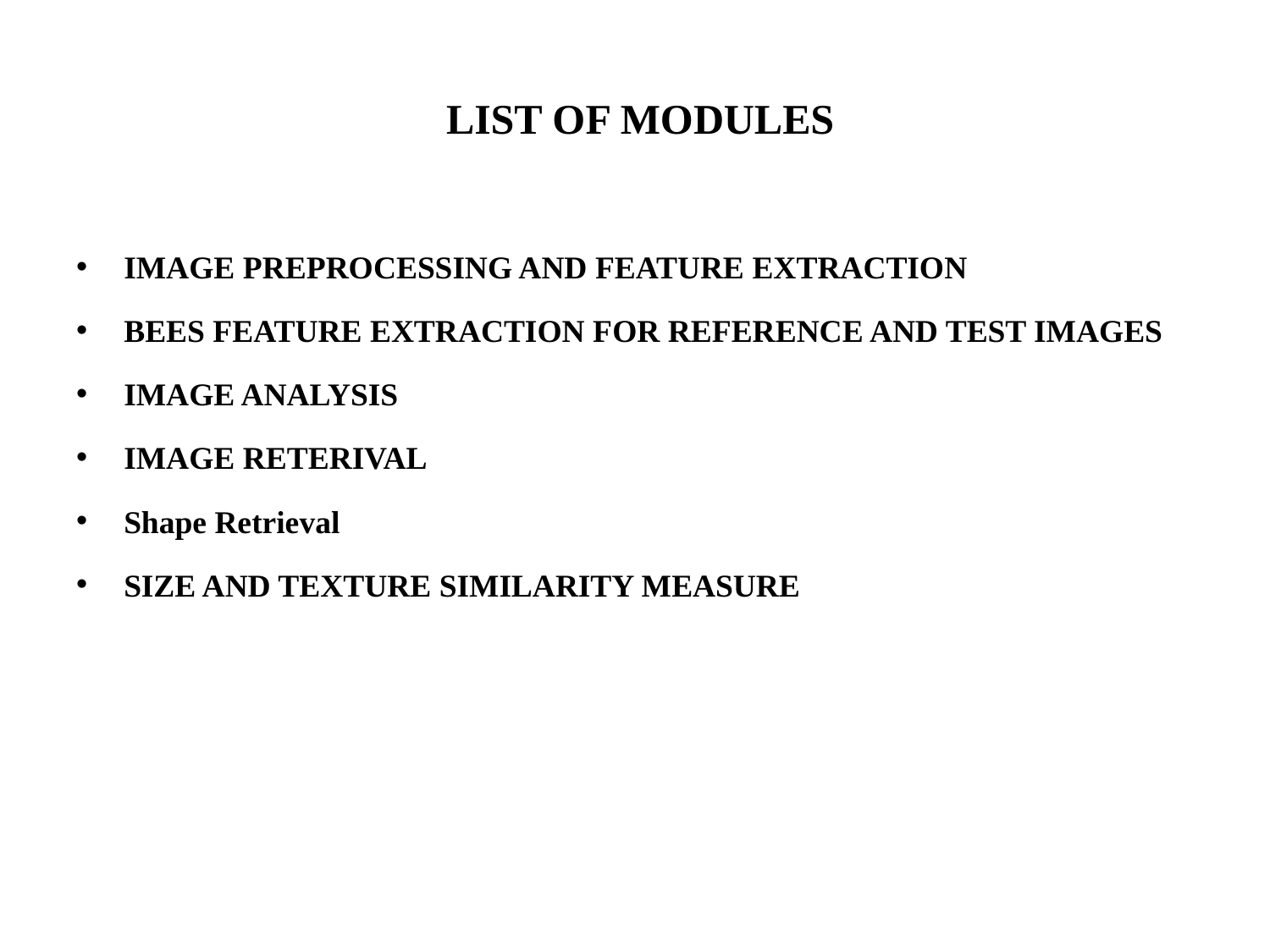

# LIST OF MODULES
IMAGE PREPROCESSING AND FEATURE EXTRACTION
BEES FEATURE EXTRACTION FOR REFERENCE AND TEST IMAGES
IMAGE ANALYSIS
IMAGE RETERIVAL
Shape Retrieval
SIZE AND TEXTURE SIMILARITY MEASURE